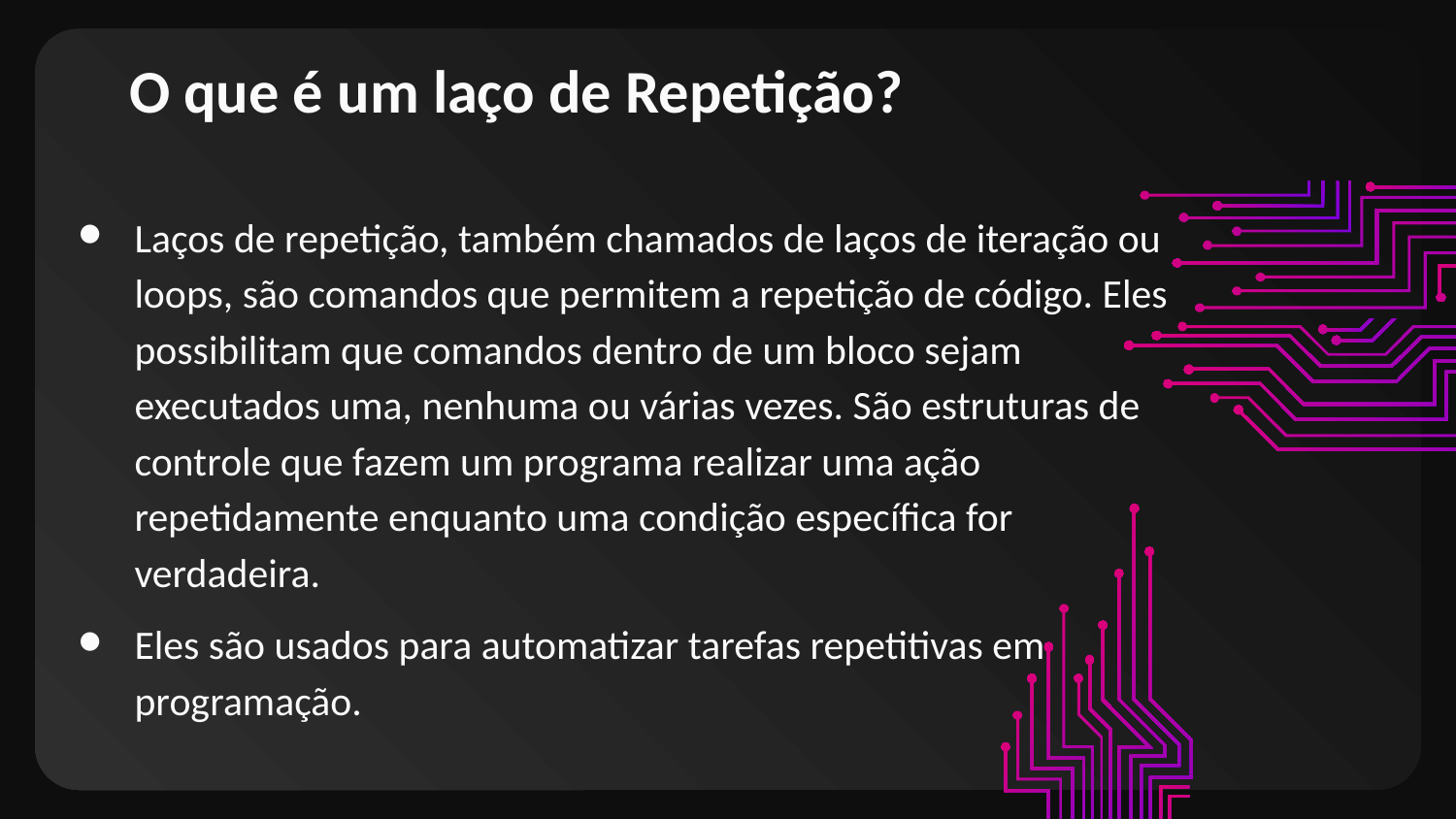

# O que é um laço de Repetição?
Laços de repetição, também chamados de laços de iteração ou loops, são comandos que permitem a repetição de código. Eles possibilitam que comandos dentro de um bloco sejam executados uma, nenhuma ou várias vezes. São estruturas de controle que fazem um programa realizar uma ação repetidamente enquanto uma condição específica for verdadeira.
Eles são usados para automatizar tarefas repetitivas em programação.